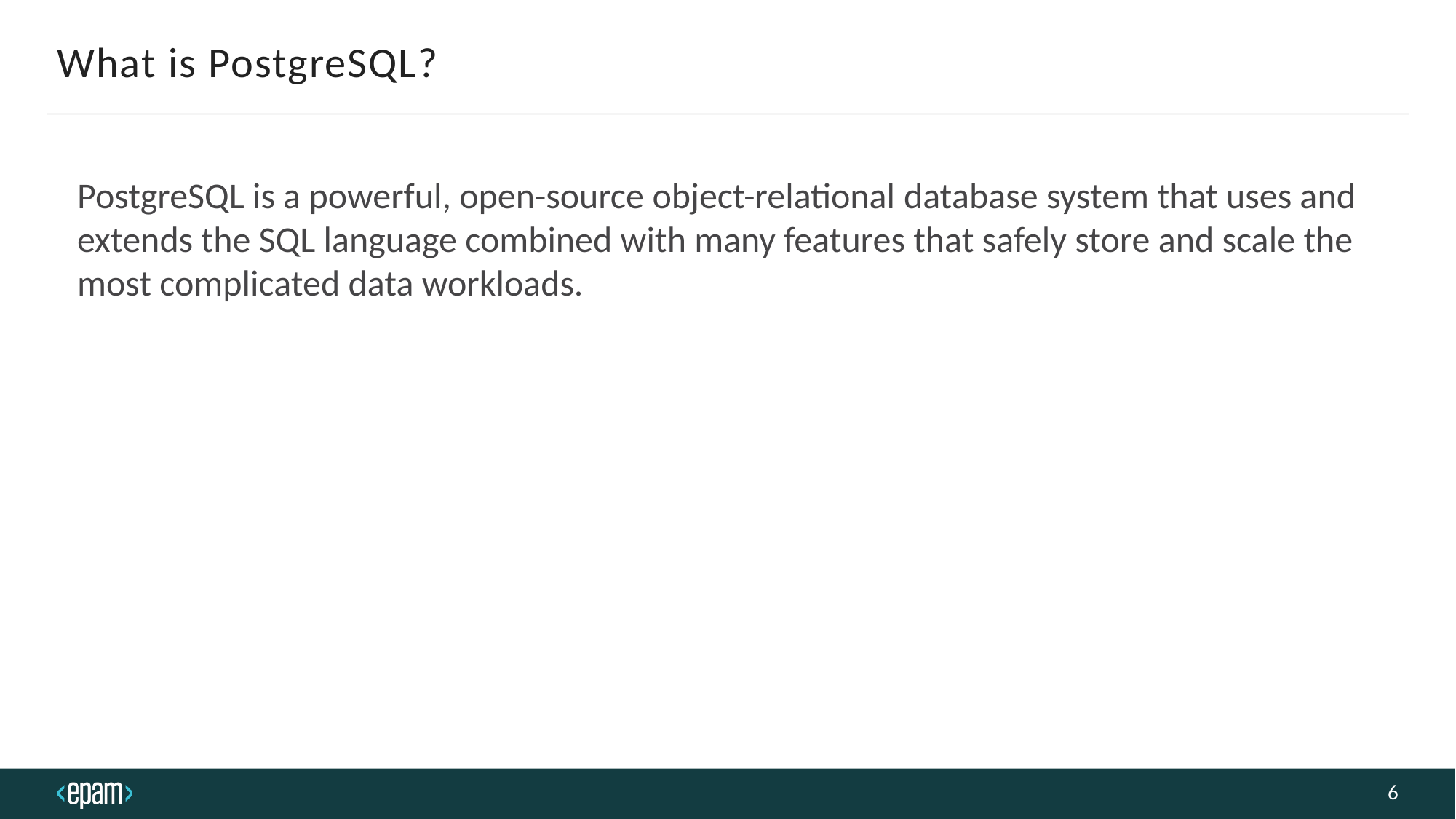

# What is PostgreSQL?
PostgreSQL is a powerful, open-source object-relational database system that uses and extends the SQL language combined with many features that safely store and scale the most complicated data workloads.

6